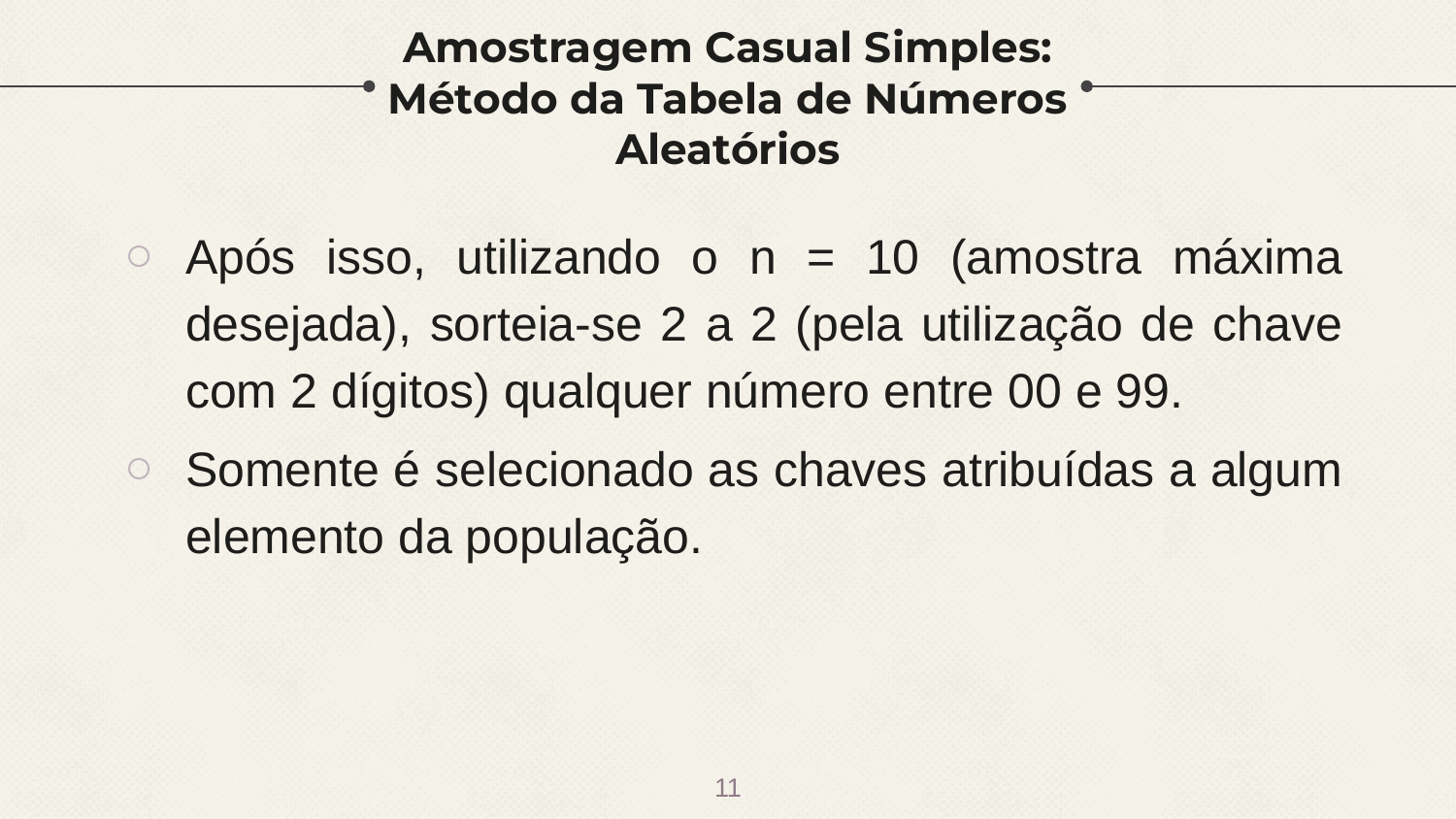

# Amostragem Casual Simples: Método da Tabela de Números Aleatórios
Após isso, utilizando o n = 10 (amostra máxima desejada), sorteia-se 2 a 2 (pela utilização de chave com 2 dígitos) qualquer número entre 00 e 99.
Somente é selecionado as chaves atribuídas a algum elemento da população.
11